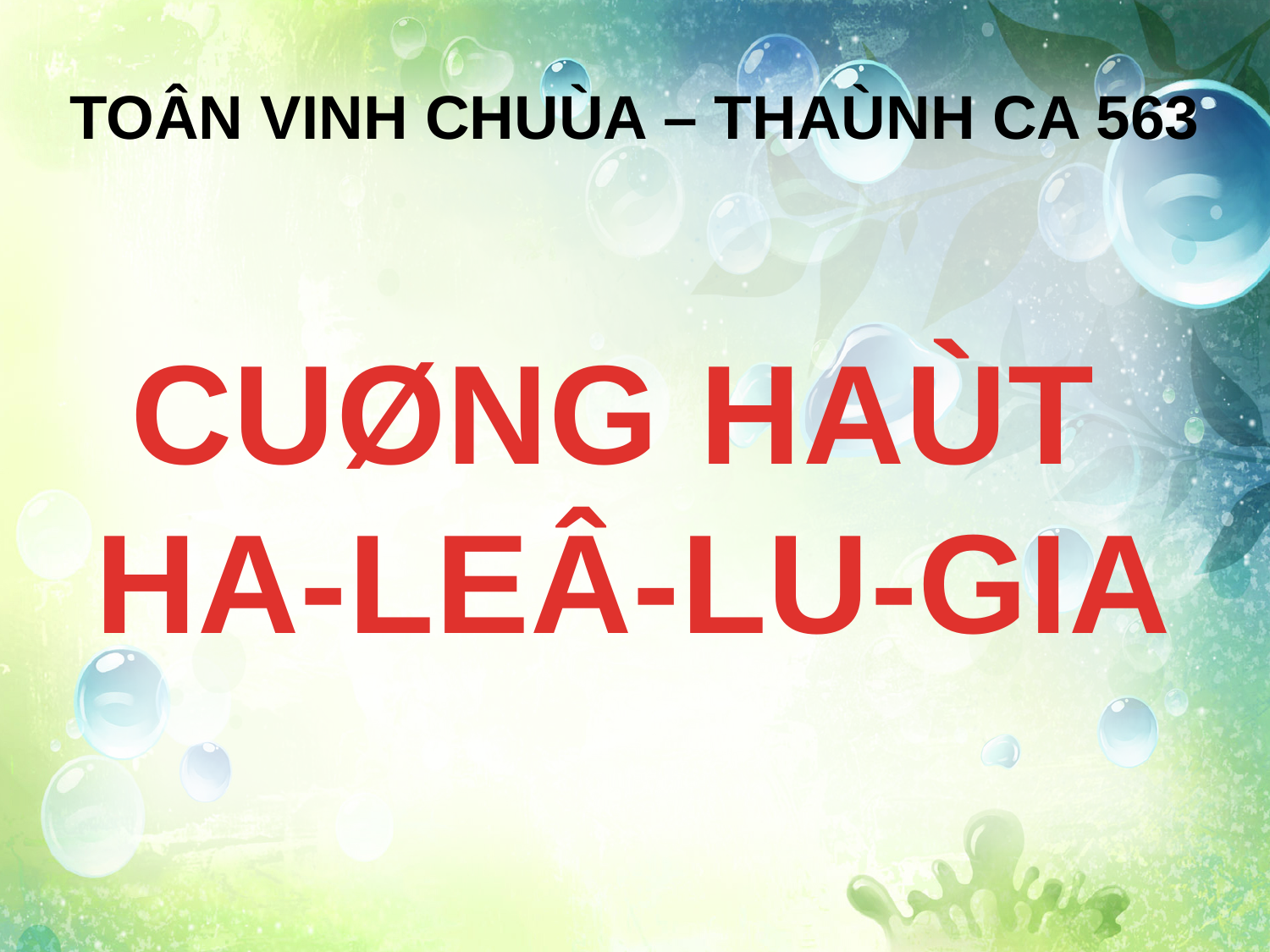

TOÂN VINH CHUÙA – THAÙNH CA 563
CUØNG HAÙT
HA-LEÂ-LU-GIA